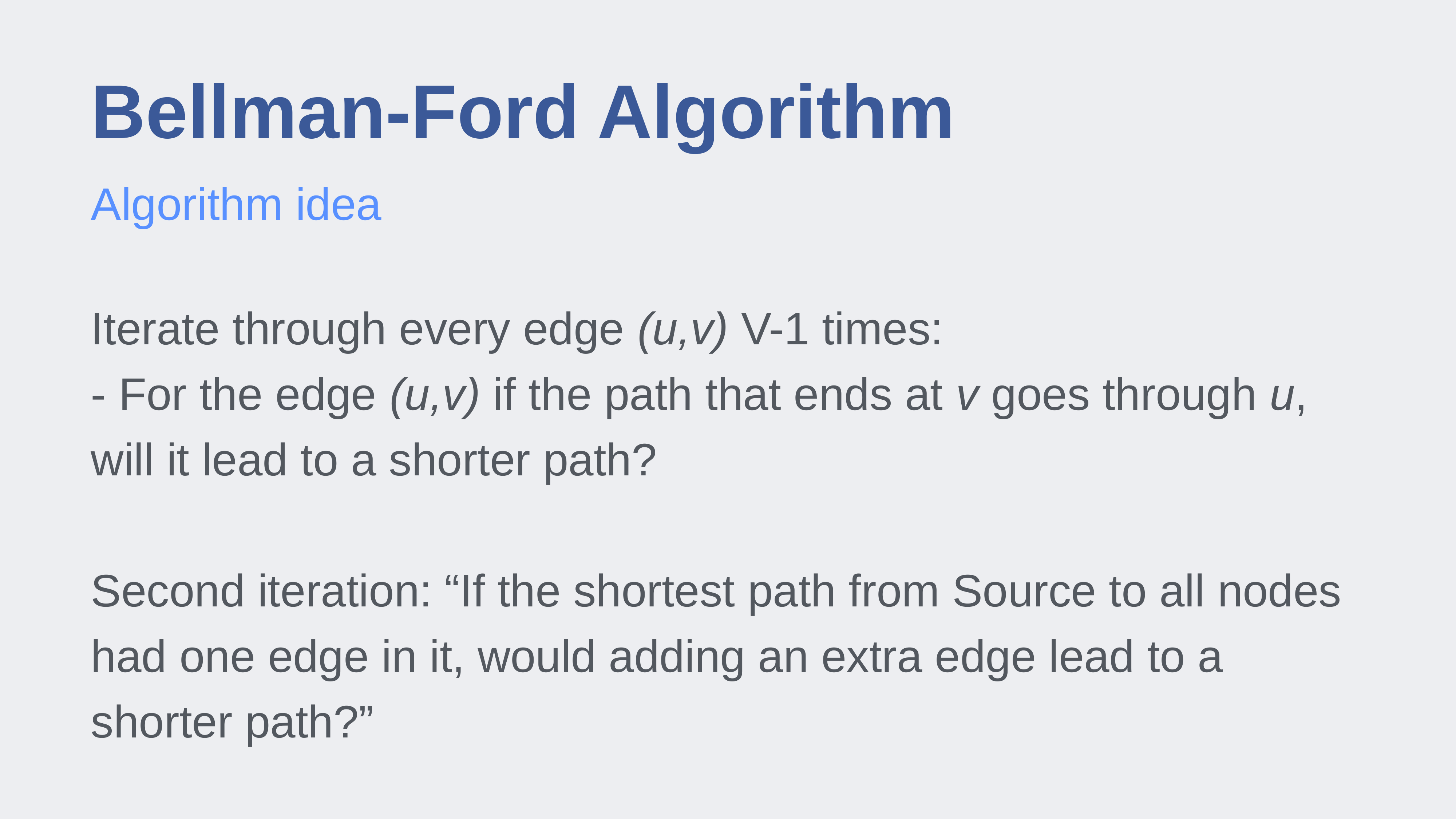

# Bellman-Ford Algorithm
Algorithm idea
Iterate through every edge (u,v) V-1 times:
- For the edge (u,v) if the path that ends at v goes through u, will it lead to a shorter path?

Second iteration: “If the shortest path from Source to all nodes had one edge in it, would adding an extra edge lead to a shorter path?”